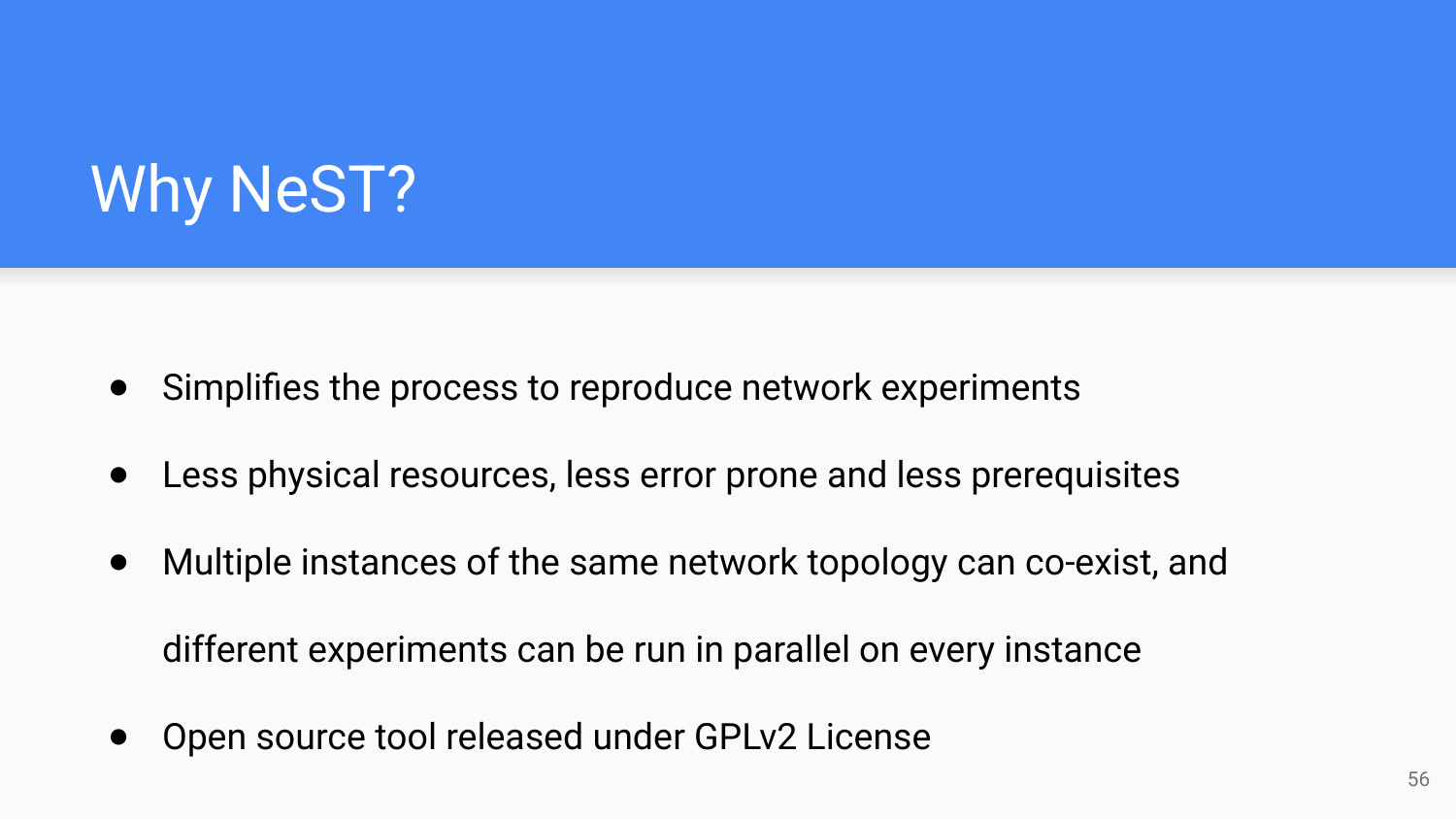

Why NeST?
Simplifies the process to reproduce network experiments
Less physical resources, less error prone and less prerequisites
Multiple instances of the same network topology can co-exist, and different experiments can be run in parallel on every instance
Open source tool released under GPLv2 License
56